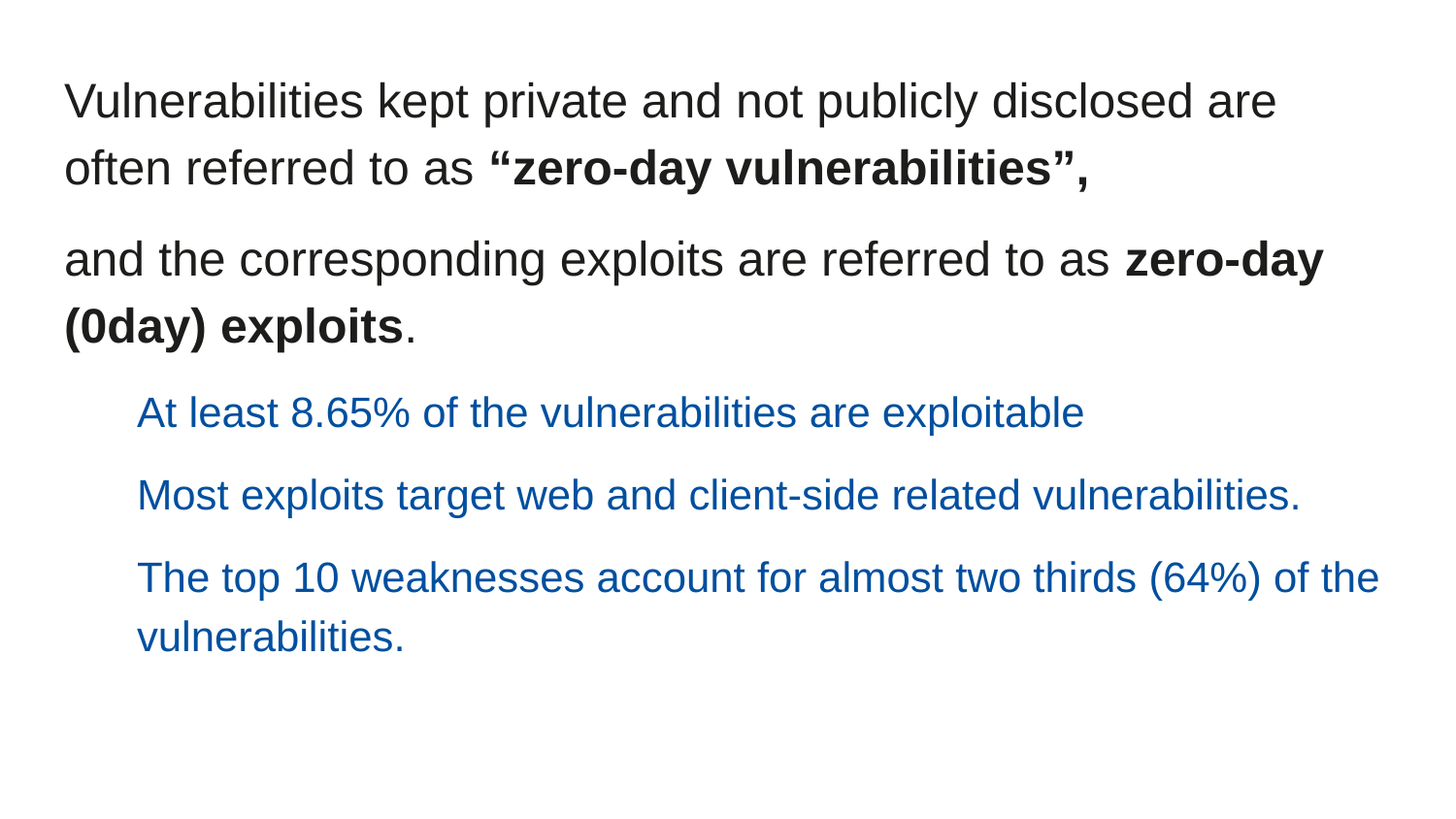

Vulnerabilities kept private and not publicly disclosed are often referred to as “zero-day vulnerabilities”,
and the corresponding exploits are referred to as zero-day (0day) exploits.
At least 8.65% of the vulnerabilities are exploitable
Most exploits target web and client-side related vulnerabilities.
The top 10 weaknesses account for almost two thirds (64%) of the vulnerabilities.